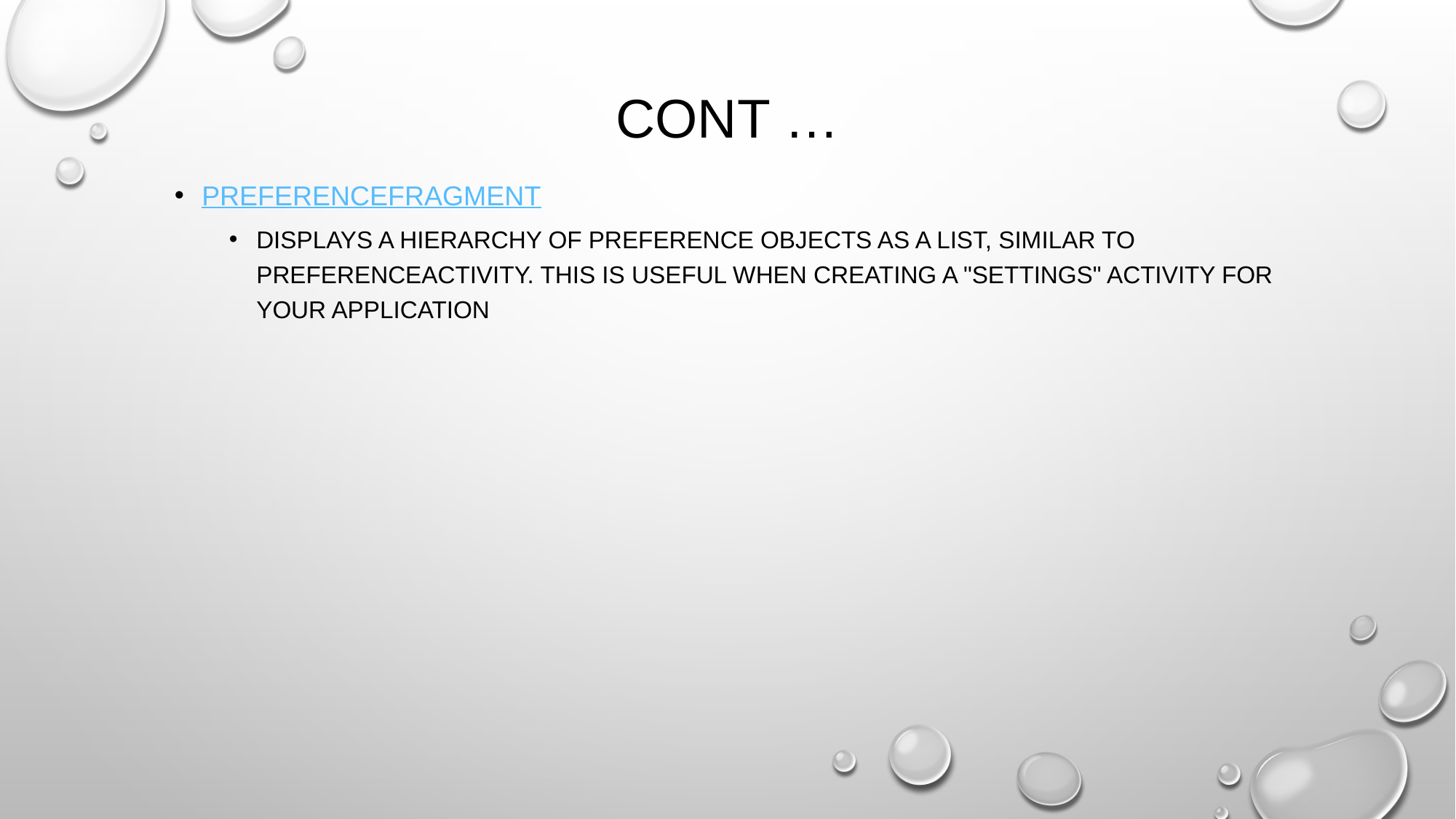

# Cont …
PreferenceFragment
Displays a hierarchy of Preference objects as a list, similar to PreferenceActivity. This is useful when creating a "settings" activity for your application